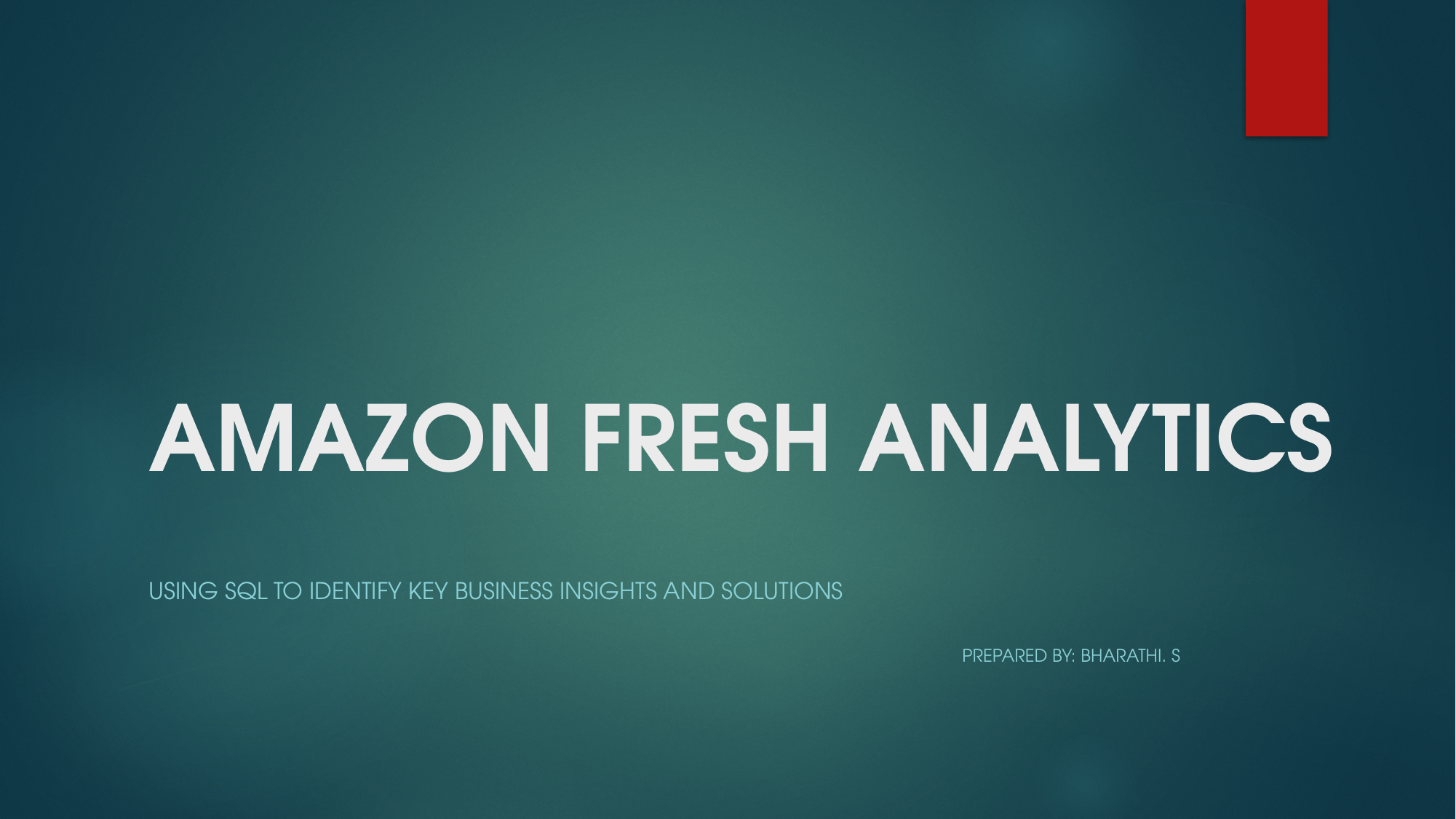

# AMAZON FRESH ANALYTICS
Using SQL to Identify Key Business Insights and Solutions

Prepared by: Bharathi. S